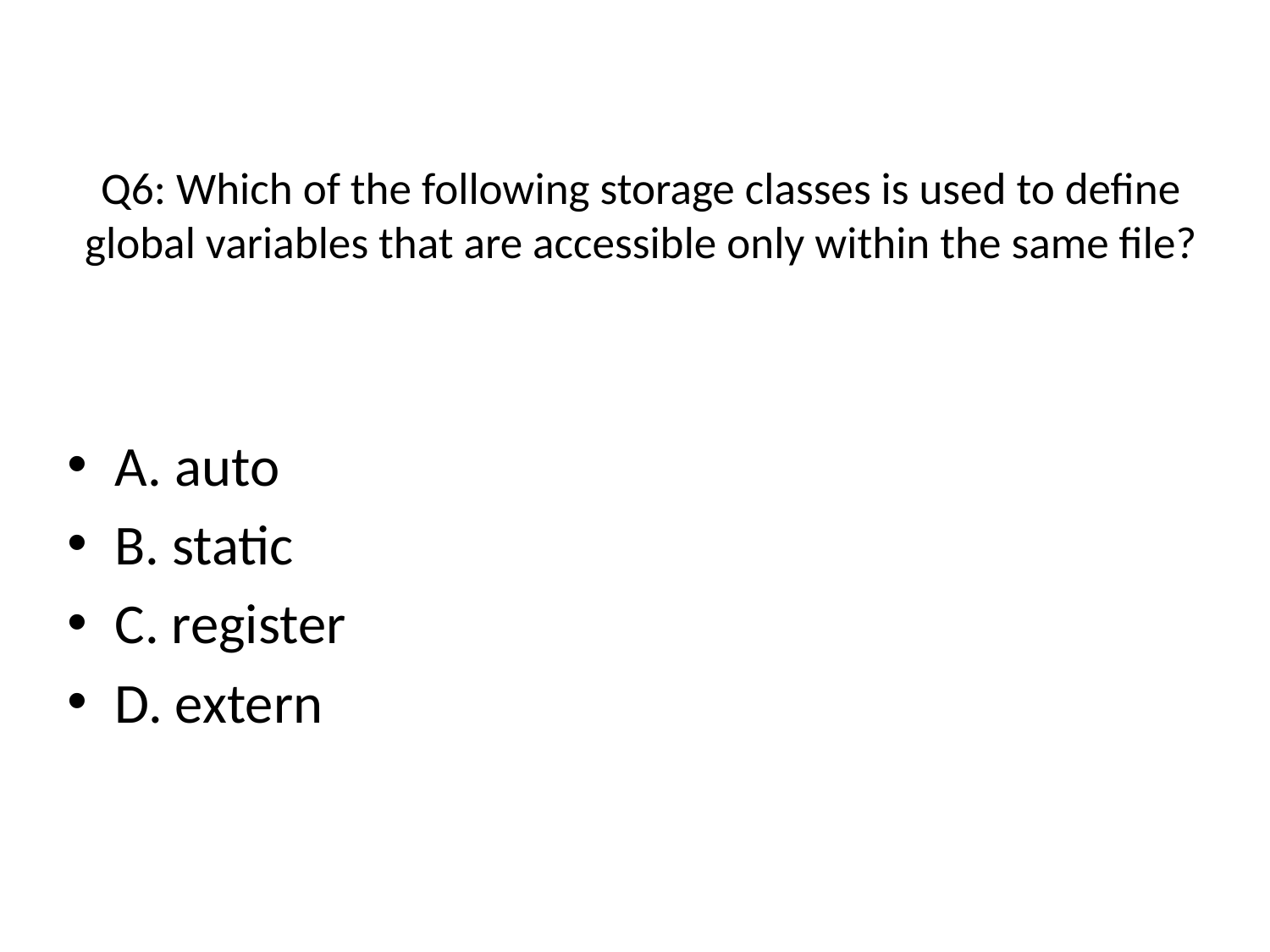

# Q6: Which of the following storage classes is used to define global variables that are accessible only within the same file?

A. auto
B. static
C. register
D. extern